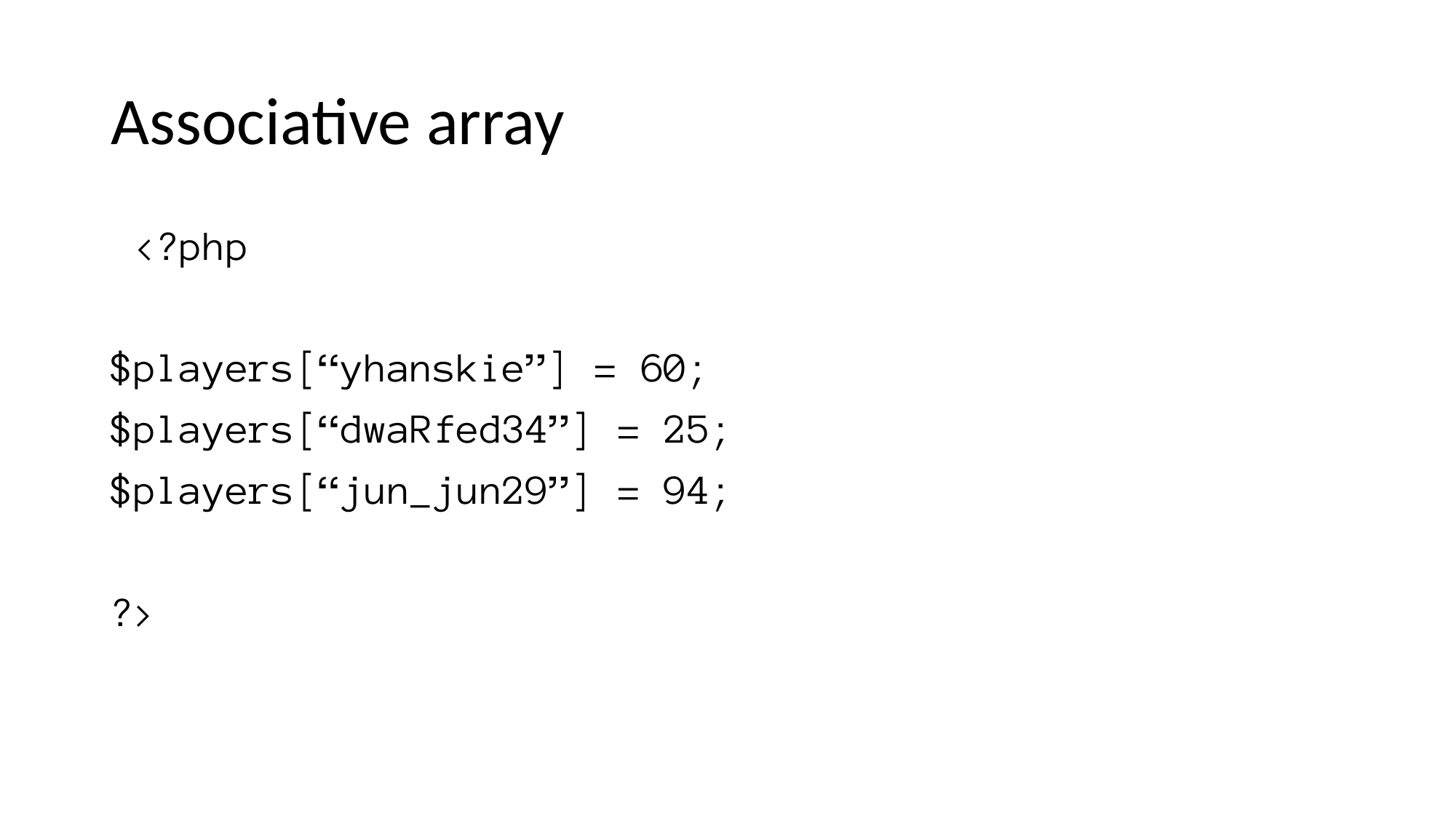

# Associative array
 <?php

$players[“yhanskie”] = 60;
$players[“dwaRfed34”] = 25;
$players[“jun_jun29”] = 94;

?>